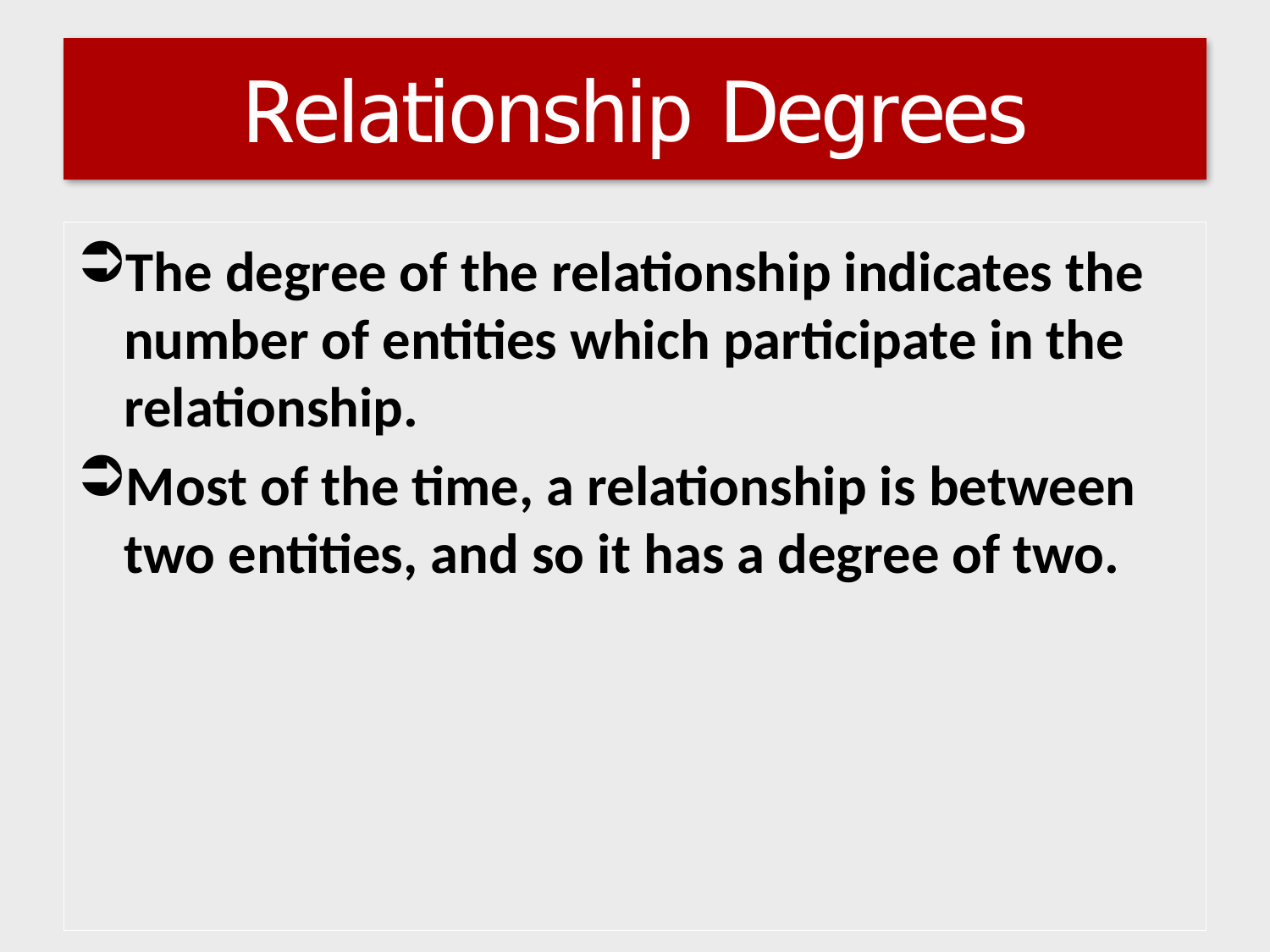

# Relationship Degrees
The degree of the relationship indicates the number of entities which participate in the relationship.
Most of the time, a relationship is between two entities, and so it has a degree of two.